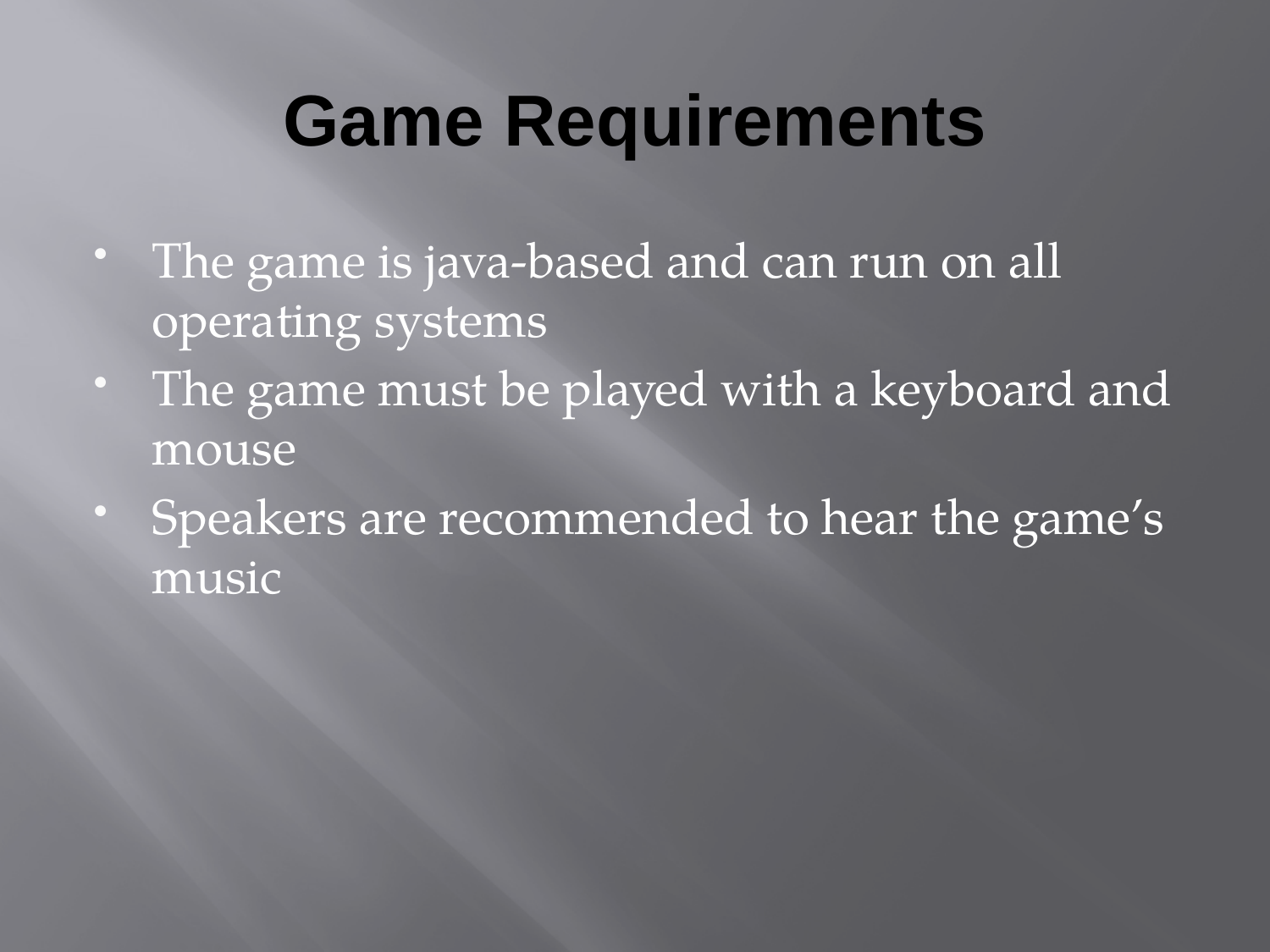

# Game Requirements
The game is java-based and can run on all operating systems
The game must be played with a keyboard and mouse
Speakers are recommended to hear the game’s music